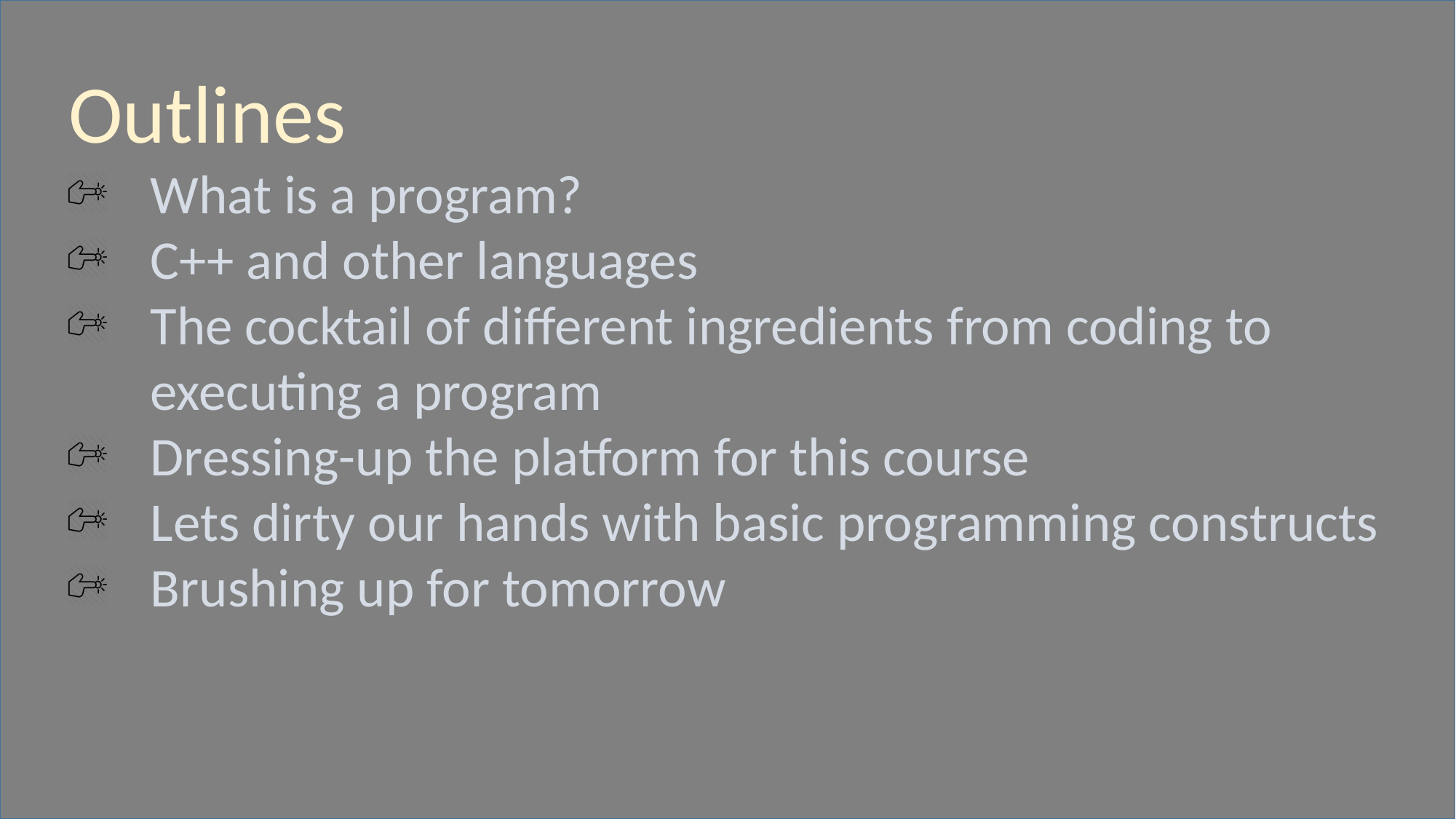

Outlines
What is a program?
C++ and other languages
The cocktail of different ingredients from coding to executing a program
Dressing-up the platform for this course
Lets dirty our hands with basic programming constructs
Brushing up for tomorrow